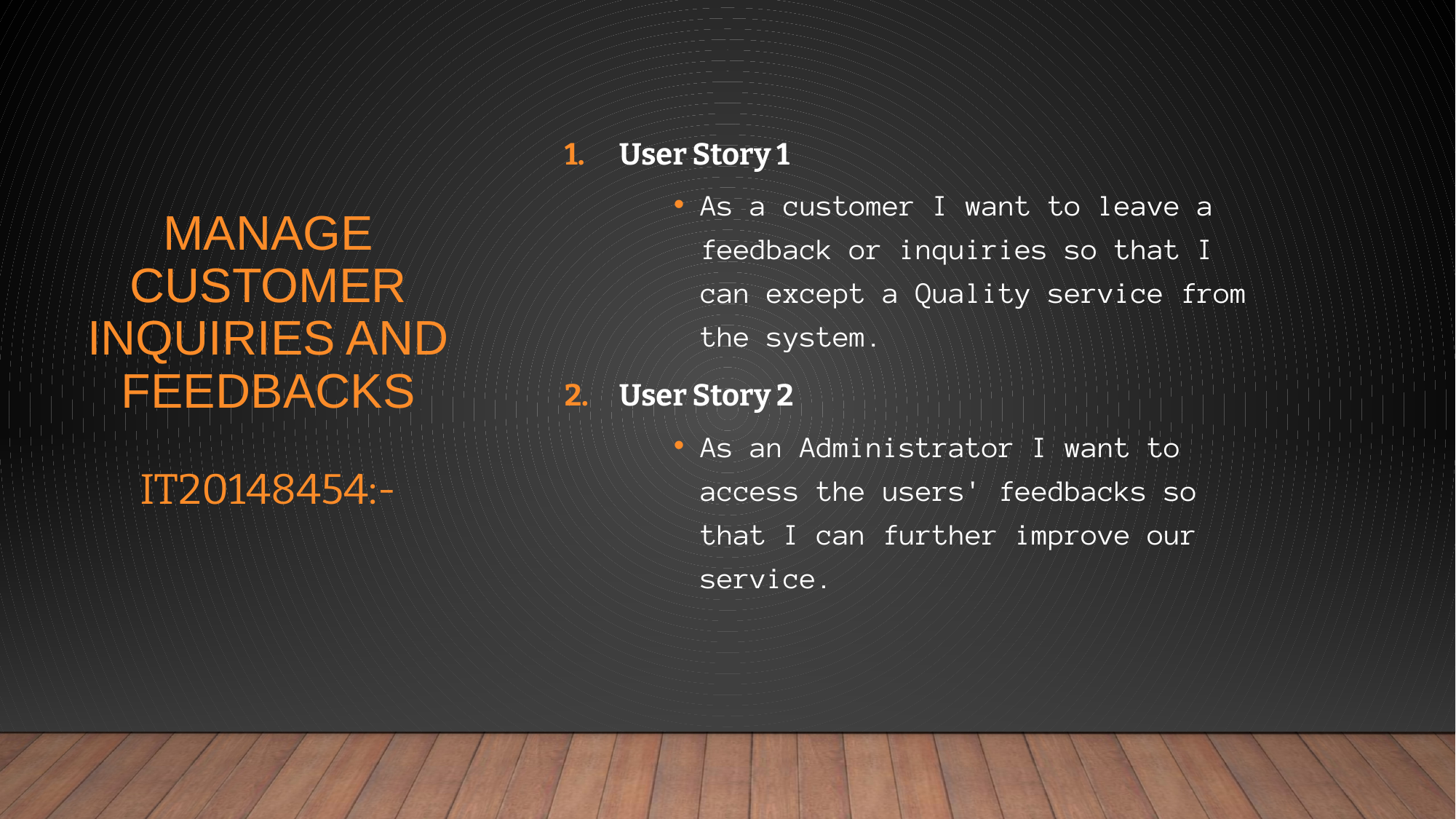

# Manage Customer Inquiries and Feedbacks IT20148454:-
User Story 1
As a customer I want to leave a feedback or inquiries so that I can except a Quality service from the system.
User Story 2
As an Administrator I want to access the users' feedbacks so that I can further improve our service.